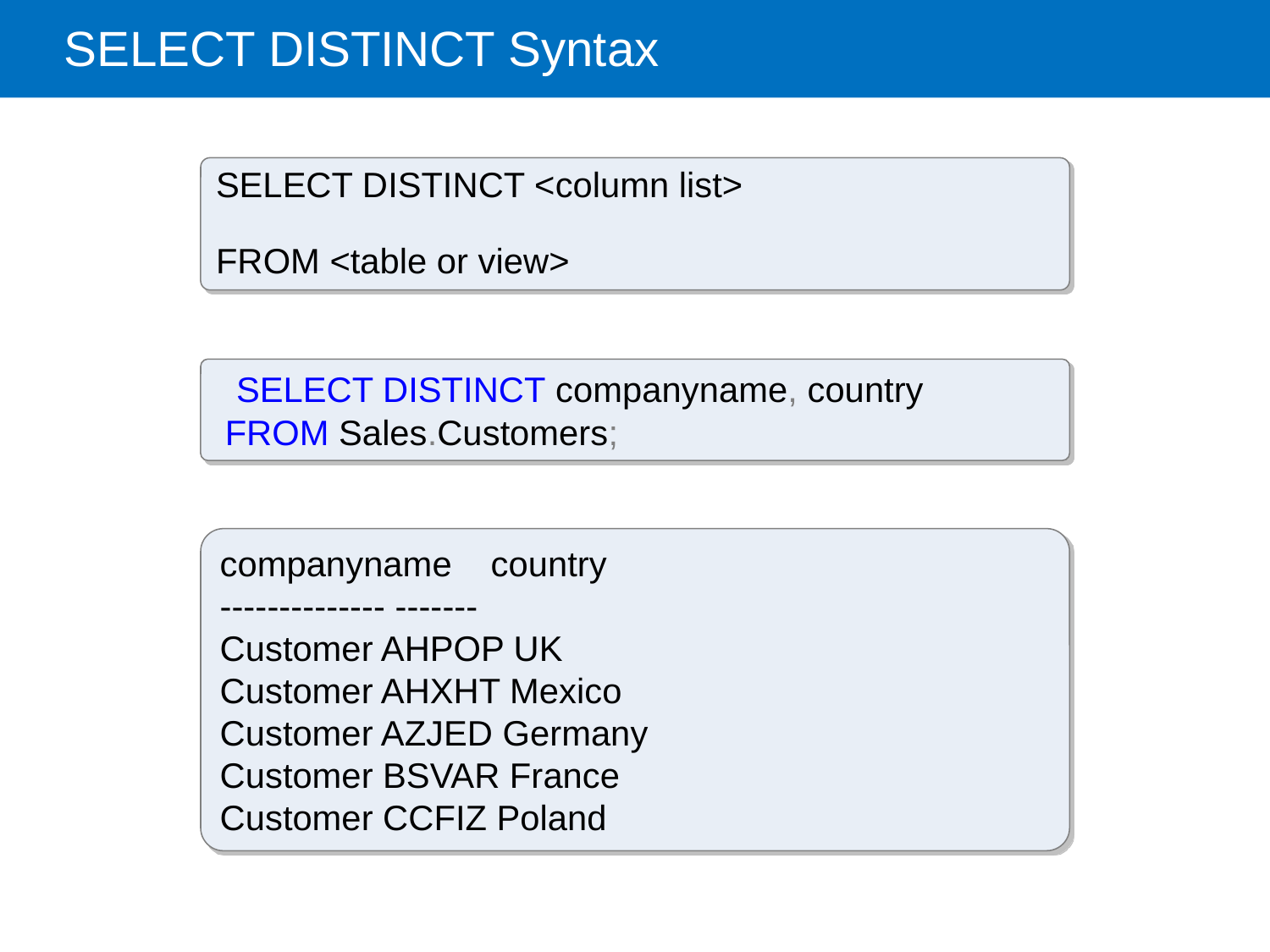

# SELECT DISTINCT Syntax
SELECT DISTINCT <column list>

FROM <table or view>
 SELECT DISTINCT companyname, country
 FROM Sales.Customers;
companyname    country
-------------- -------
Customer AHPOP UK
Customer AHXHT Mexico
Customer AZJED Germany
Customer BSVAR France
Customer CCFIZ Poland